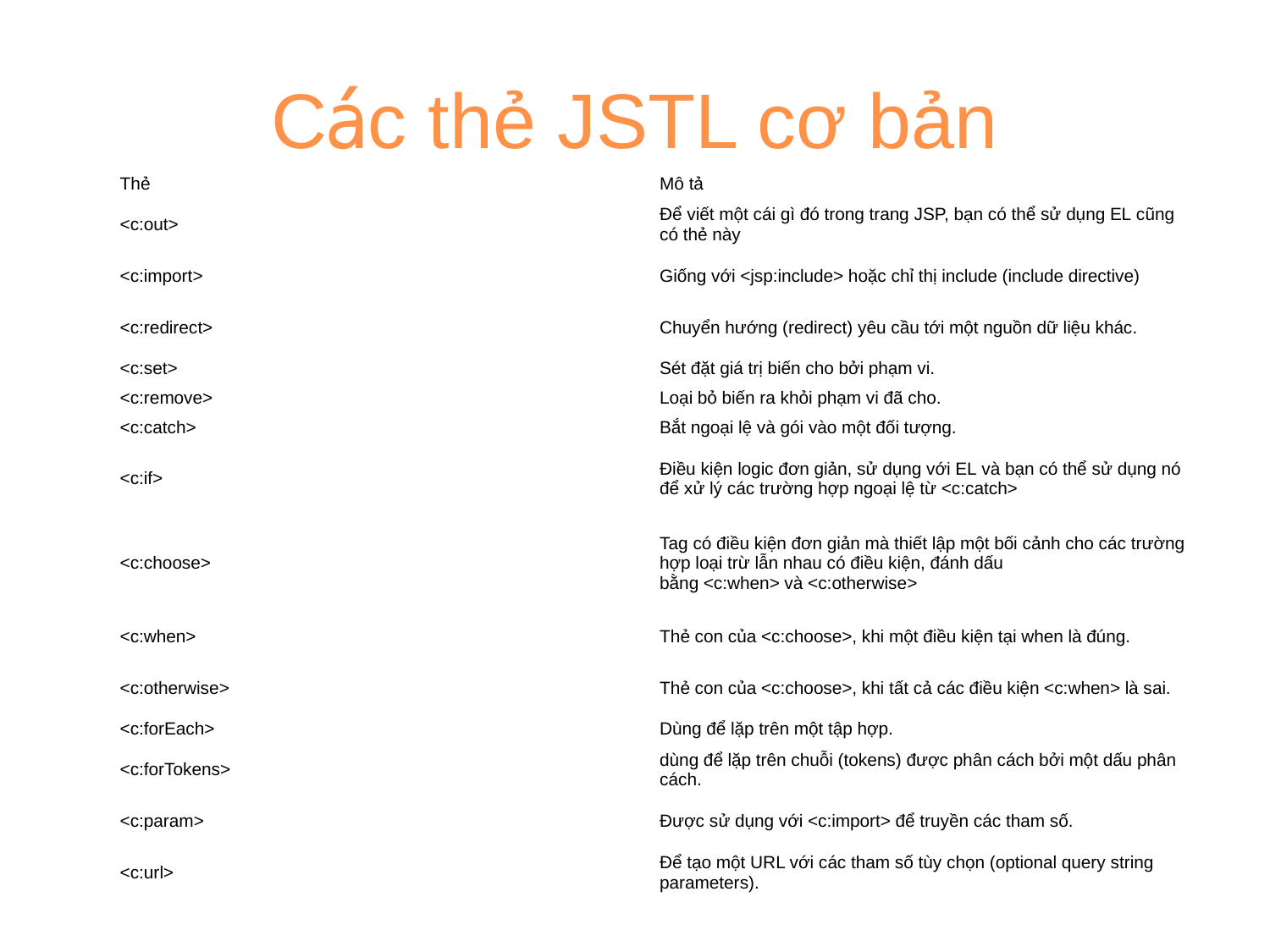

# Các thẻ JSTL cơ bản
| Thẻ | Mô tả |
| --- | --- |
| <c:out> | Để viết một cái gì đó trong trang JSP, bạn có thể sử dụng EL cũng có thẻ này |
| <c:import> | Giống với <jsp:include> hoặc chỉ thị include (include directive) |
| <c:redirect> | Chuyển hướng (redirect) yêu cầu tới một nguồn dữ liệu khác. |
| <c:set> | Sét đặt giá trị biến cho bởi phạm vi. |
| <c:remove> | Loại bỏ biến ra khỏi phạm vi đã cho. |
| <c:catch> | Bắt ngoại lệ và gói vào một đối tượng. |
| <c:if> | Điều kiện logic đơn giản, sử dụng với EL và bạn có thể sử dụng nó để xử lý các trường hợp ngoại lệ từ <c:catch> |
| <c:choose> | Tag có điều kiện đơn giản mà thiết lập một bối cảnh cho các trường hợp loại trừ lẫn nhau có điều kiện, đánh dấu bằng <c:when> và <c:otherwise> |
| <c:when> | Thẻ con của <c:choose>, khi một điều kiện tại when là đúng. |
| <c:otherwise> | Thẻ con của <c:choose>, khi tất cả các điều kiện <c:when> là sai. |
| <c:forEach> | Dùng để lặp trên một tập hợp. |
| <c:forTokens> | dùng để lặp trên chuỗi (tokens) được phân cách bởi một dấu phân cách. |
| <c:param> | Được sử dụng với <c:import> để truyền các tham số. |
| <c:url> | Để tạo một URL với các tham số tùy chọn (optional query string parameters). |